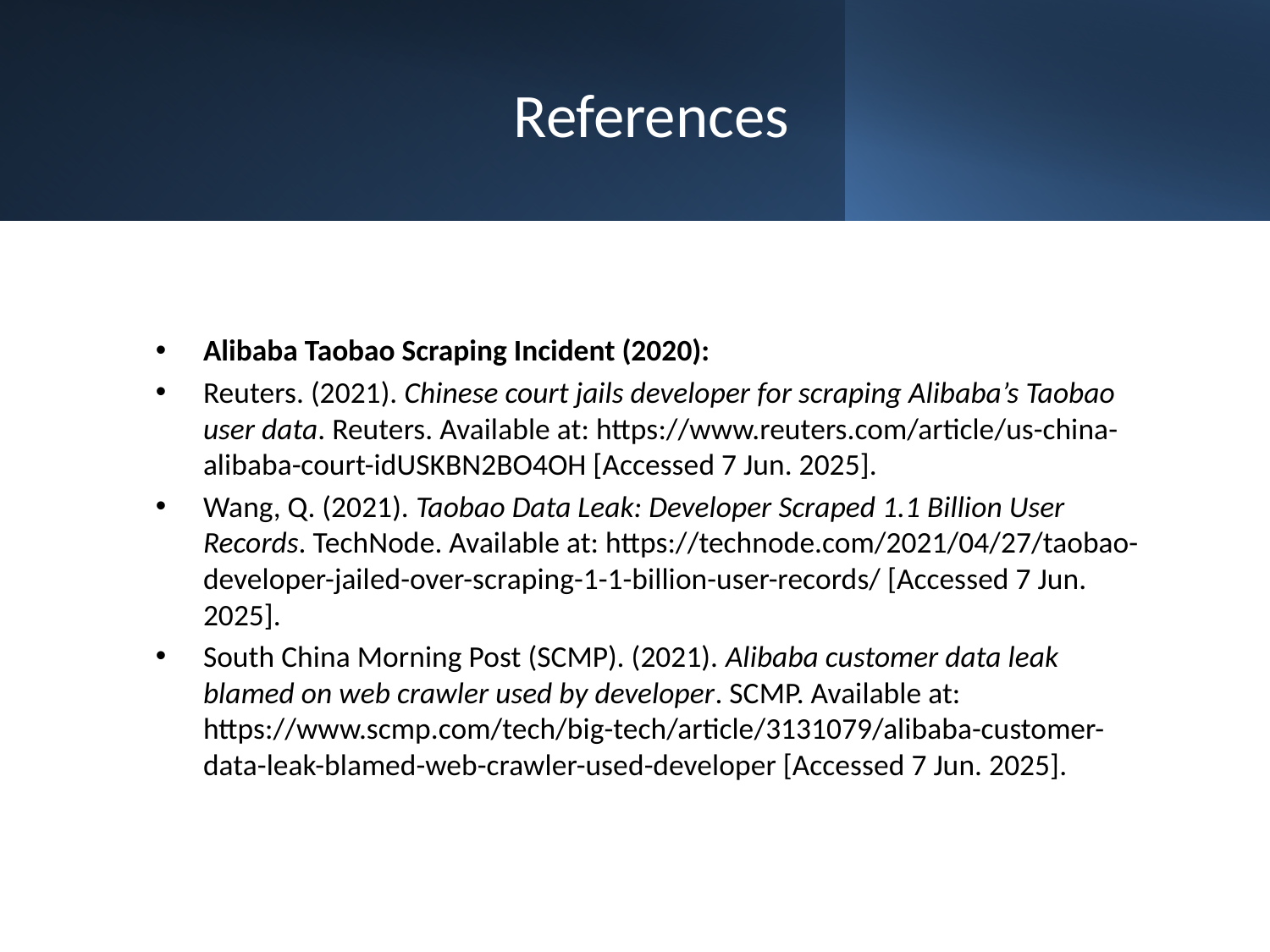

# References
Alibaba Taobao Scraping Incident (2020):
Reuters. (2021). Chinese court jails developer for scraping Alibaba’s Taobao user data. Reuters. Available at: https://www.reuters.com/article/us-china-alibaba-court-idUSKBN2BO4OH [Accessed 7 Jun. 2025].
Wang, Q. (2021). Taobao Data Leak: Developer Scraped 1.1 Billion User Records. TechNode. Available at: https://technode.com/2021/04/27/taobao-developer-jailed-over-scraping-1-1-billion-user-records/ [Accessed 7 Jun. 2025].
South China Morning Post (SCMP). (2021). Alibaba customer data leak blamed on web crawler used by developer. SCMP. Available at: https://www.scmp.com/tech/big-tech/article/3131079/alibaba-customer-data-leak-blamed-web-crawler-used-developer [Accessed 7 Jun. 2025].